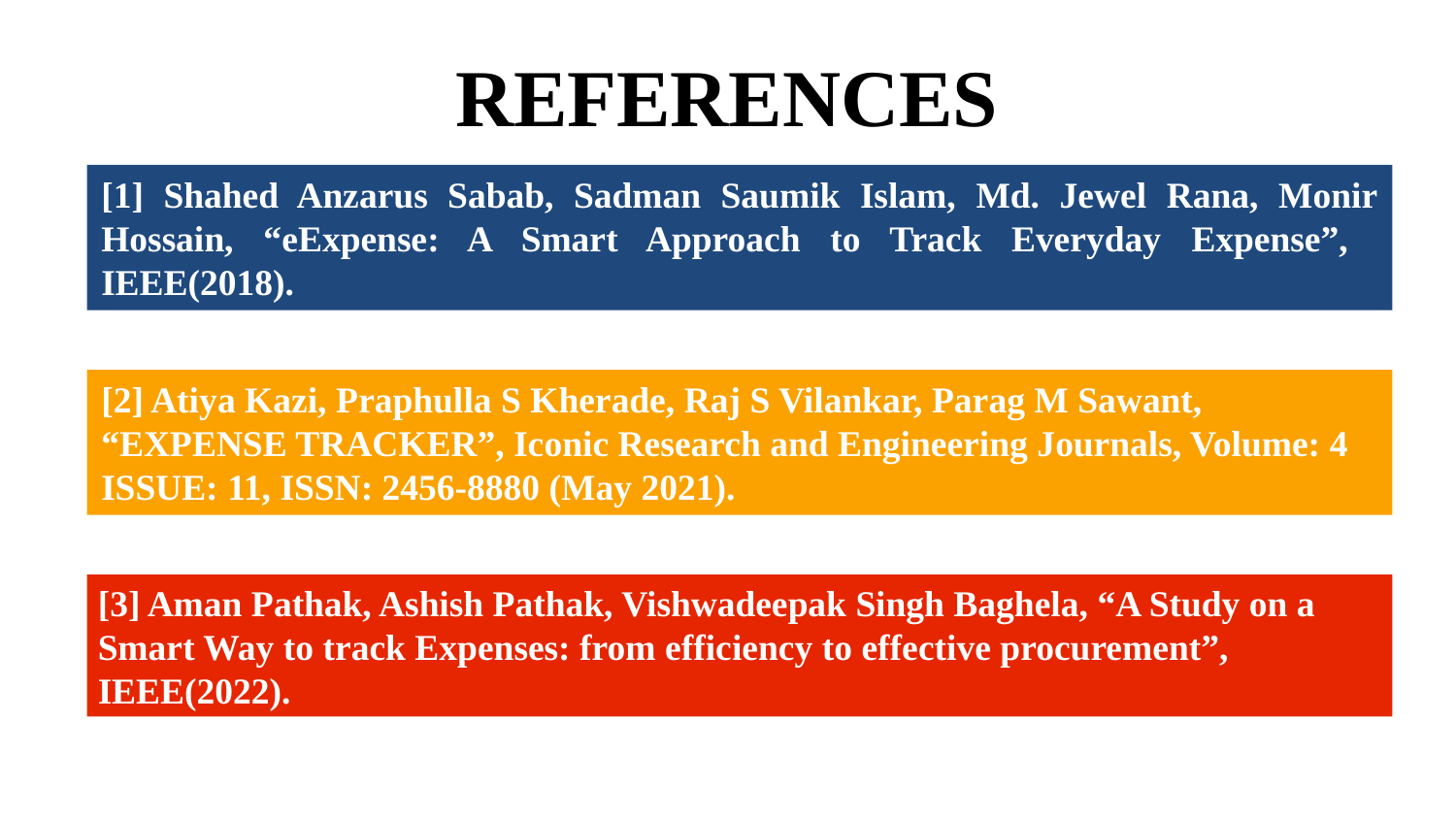

REFERENCES
[1] Shahed Anzarus Sabab, Sadman Saumik Islam, Md. Jewel Rana, Monir Hossain, “eExpense: A Smart Approach to Track Everyday Expense”,  IEEE(2018).
[2] Atiya Kazi, Praphulla S Kherade, Raj S Vilankar, Parag M Sawant, “EXPENSE TRACKER”, Iconic Research and Engineering Journals, Volume: 4 ISSUE: 11, ISSN: 2456-8880 (May 2021).
[3] Aman Pathak, Ashish Pathak, Vishwadeepak Singh Baghela, “A Study on a Smart Way to track Expenses: from efficiency to effective procurement”, IEEE(2022).